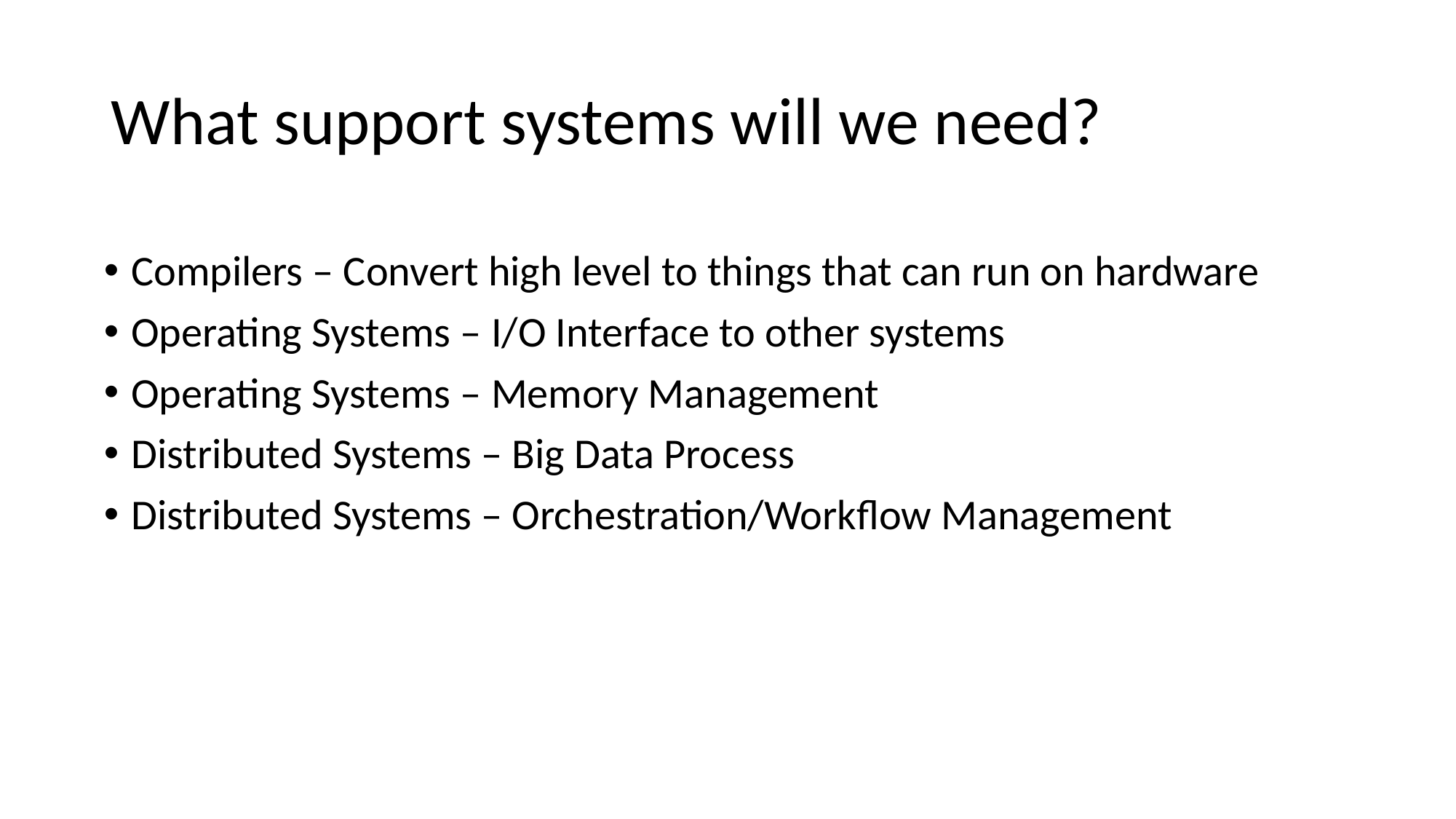

# What support systems will we need?

Compilers – Convert high level to things that can run on hardware
Operating Systems – I/O Interface to other systems
Operating Systems – Memory Management
Distributed Systems – Big Data Process
Distributed Systems – Orchestration/Workflow Management